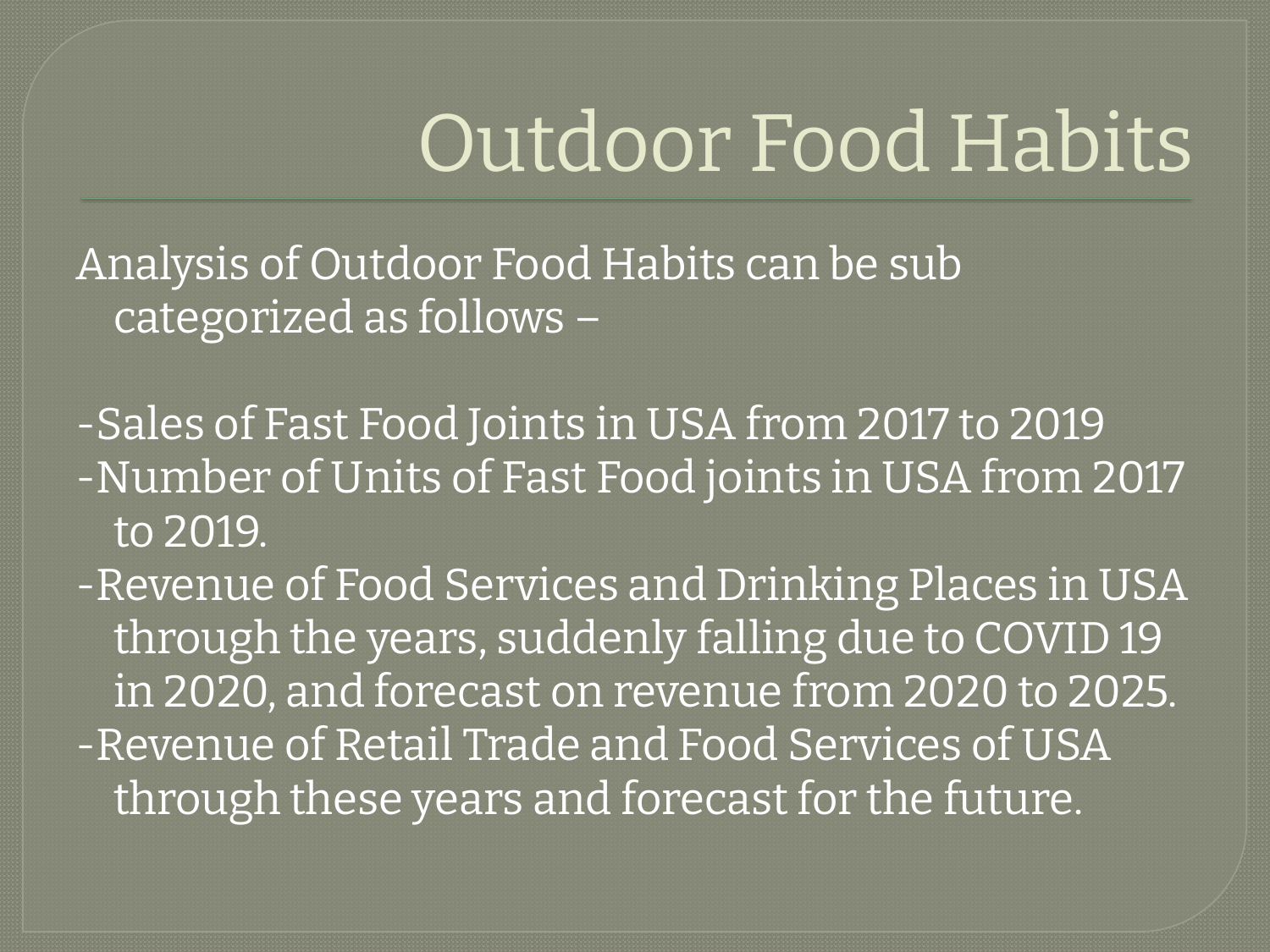

# Outdoor Food Habits
Analysis of Outdoor Food Habits can be sub categorized as follows –

-Sales of Fast Food Joints in USA from 2017 to 2019
-Number of Units of Fast Food joints in USA from 2017 to 2019.
-Revenue of Food Services and Drinking Places in USA through the years, suddenly falling due to COVID 19 in 2020, and forecast on revenue from 2020 to 2025.
-Revenue of Retail Trade and Food Services of USA through these years and forecast for the future.